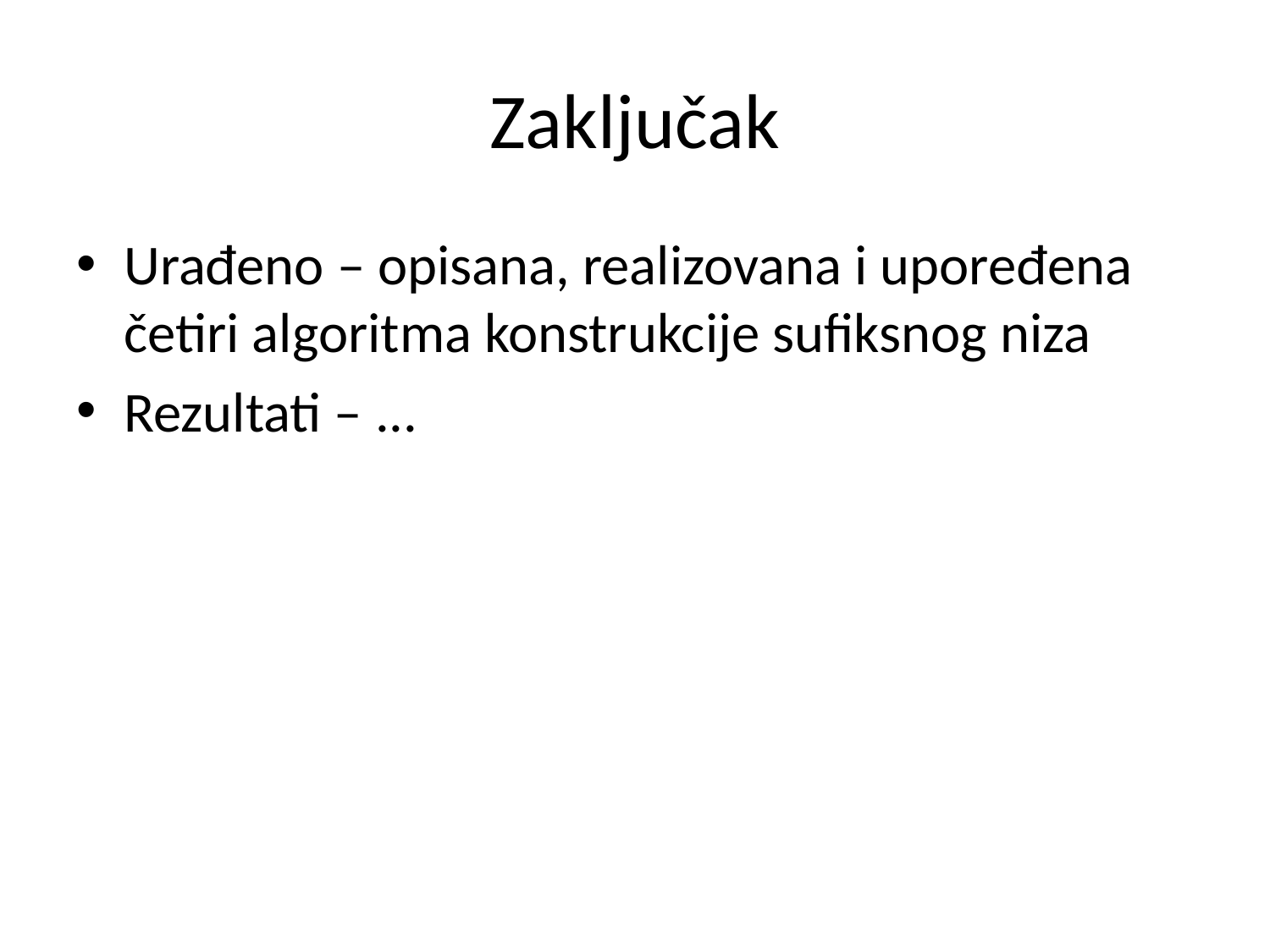

# Zaključak
Urađeno – opisana, realizovana i upoređena četiri algoritma konstrukcije sufiksnog niza
Rezultati – ...